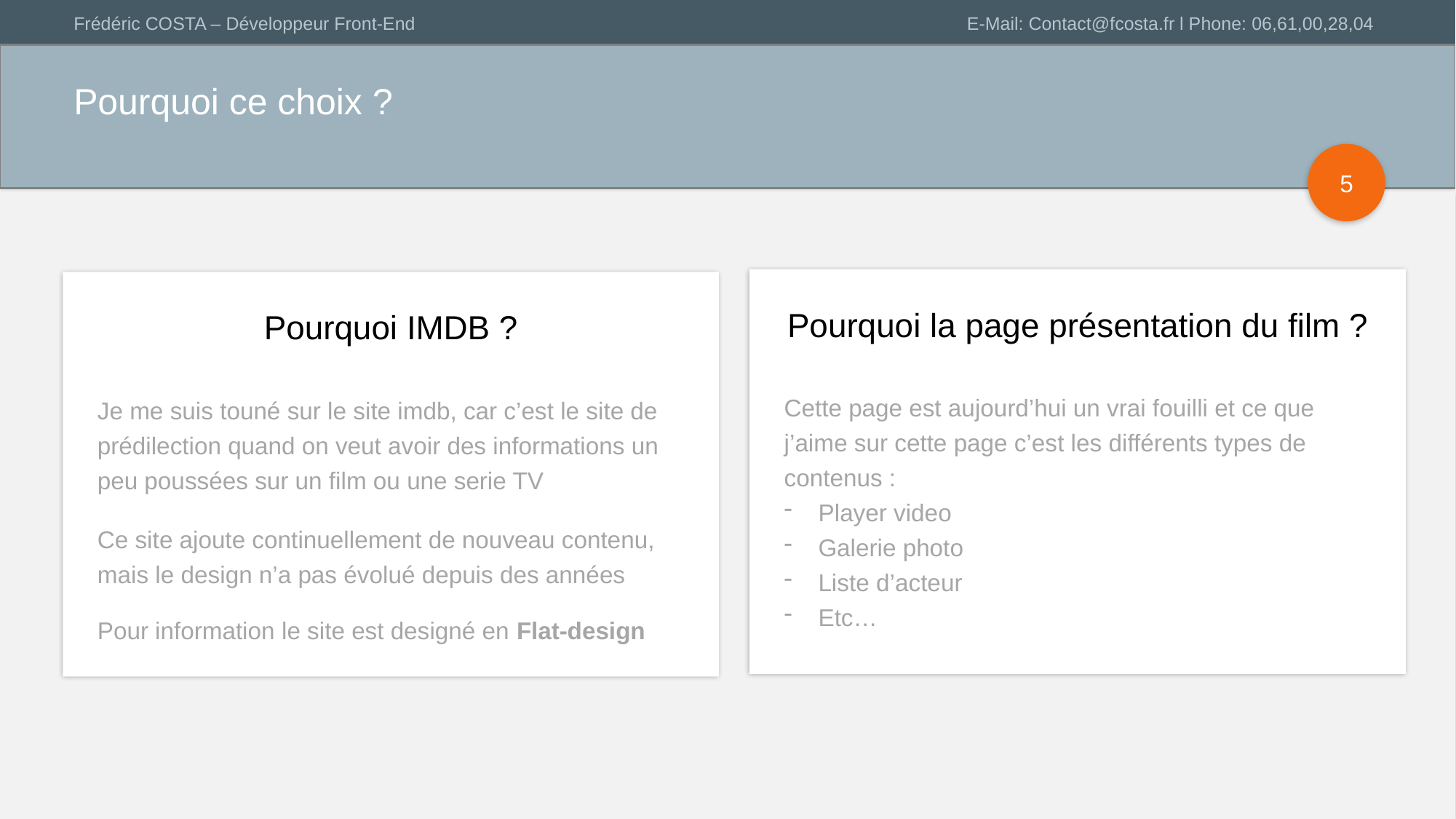

# Pourquoi ce choix ?
5

Pourquoi la page présentation du film ?
Pourquoi IMDB ?
Cette page est aujourd’hui un vrai fouilli et ce que j’aime sur cette page c’est les différents types de contenus :
Player video
Galerie photo
Liste d’acteur
Etc…

Je me suis touné sur le site imdb, car c’est le site de prédilection quand on veut avoir des informations un peu poussées sur un film ou une serie TV
Ce site ajoute continuellement de nouveau contenu, mais le design n’a pas évolué depuis des années
Pour information le site est designé en Flat-design